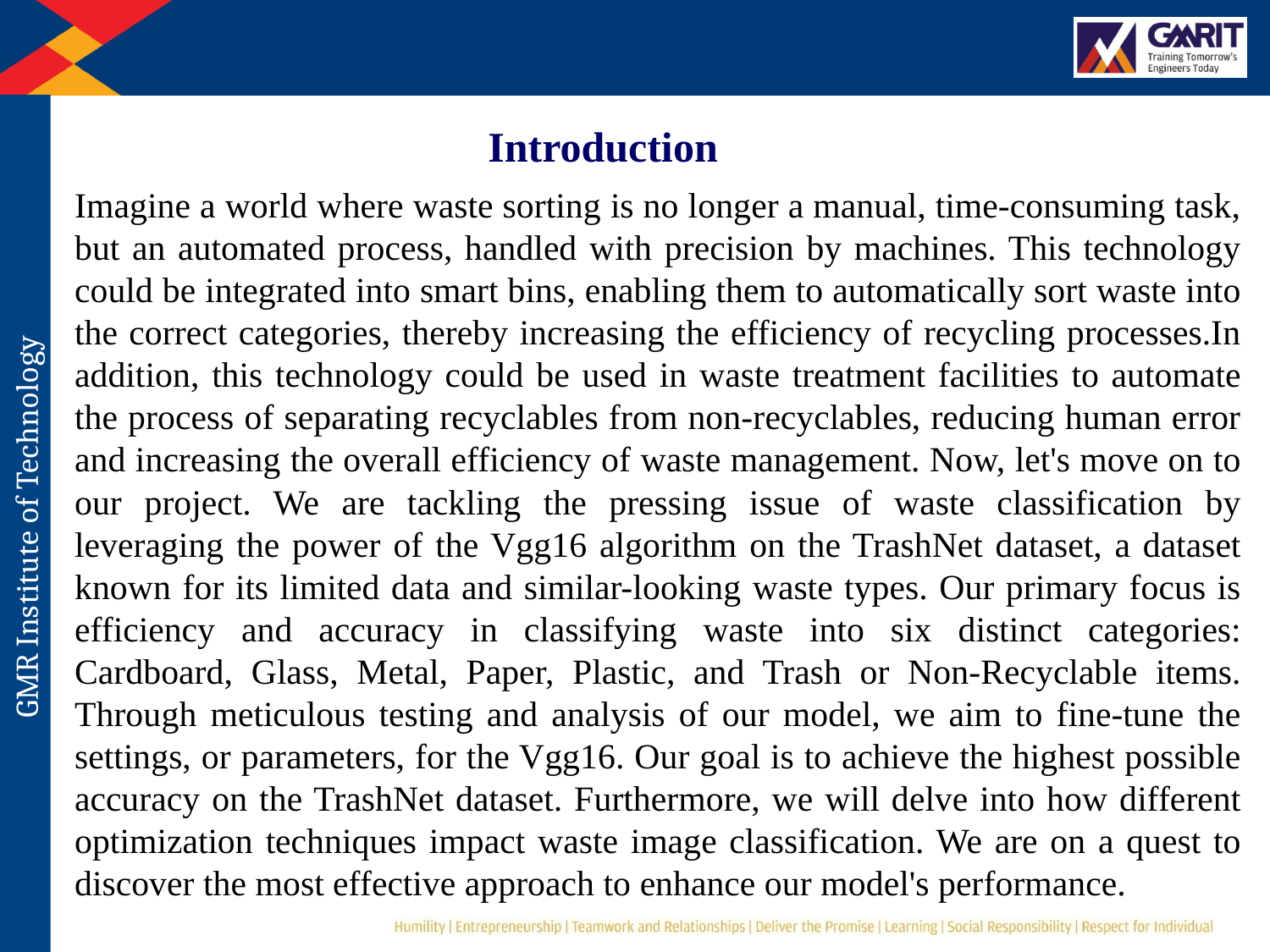

Introduction
Imagine a world where waste sorting is no longer a manual, time-consuming task, but an automated process, handled with precision by machines. This technology could be integrated into smart bins, enabling them to automatically sort waste into the correct categories, thereby increasing the efficiency of recycling processes.In addition, this technology could be used in waste treatment facilities to automate the process of separating recyclables from non-recyclables, reducing human error and increasing the overall efficiency of waste management. Now, let's move on to our project. We are tackling the pressing issue of waste classification by leveraging the power of the Vgg16 algorithm on the TrashNet dataset, a dataset known for its limited data and similar-looking waste types. Our primary focus is efficiency and accuracy in classifying waste into six distinct categories: Cardboard, Glass, Metal, Paper, Plastic, and Trash or Non-Recyclable items. Through meticulous testing and analysis of our model, we aim to fine-tune the settings, or parameters, for the Vgg16. Our goal is to achieve the highest possible accuracy on the TrashNet dataset. Furthermore, we will delve into how different optimization techniques impact waste image classification. We are on a quest to discover the most effective approach to enhance our model's performance.